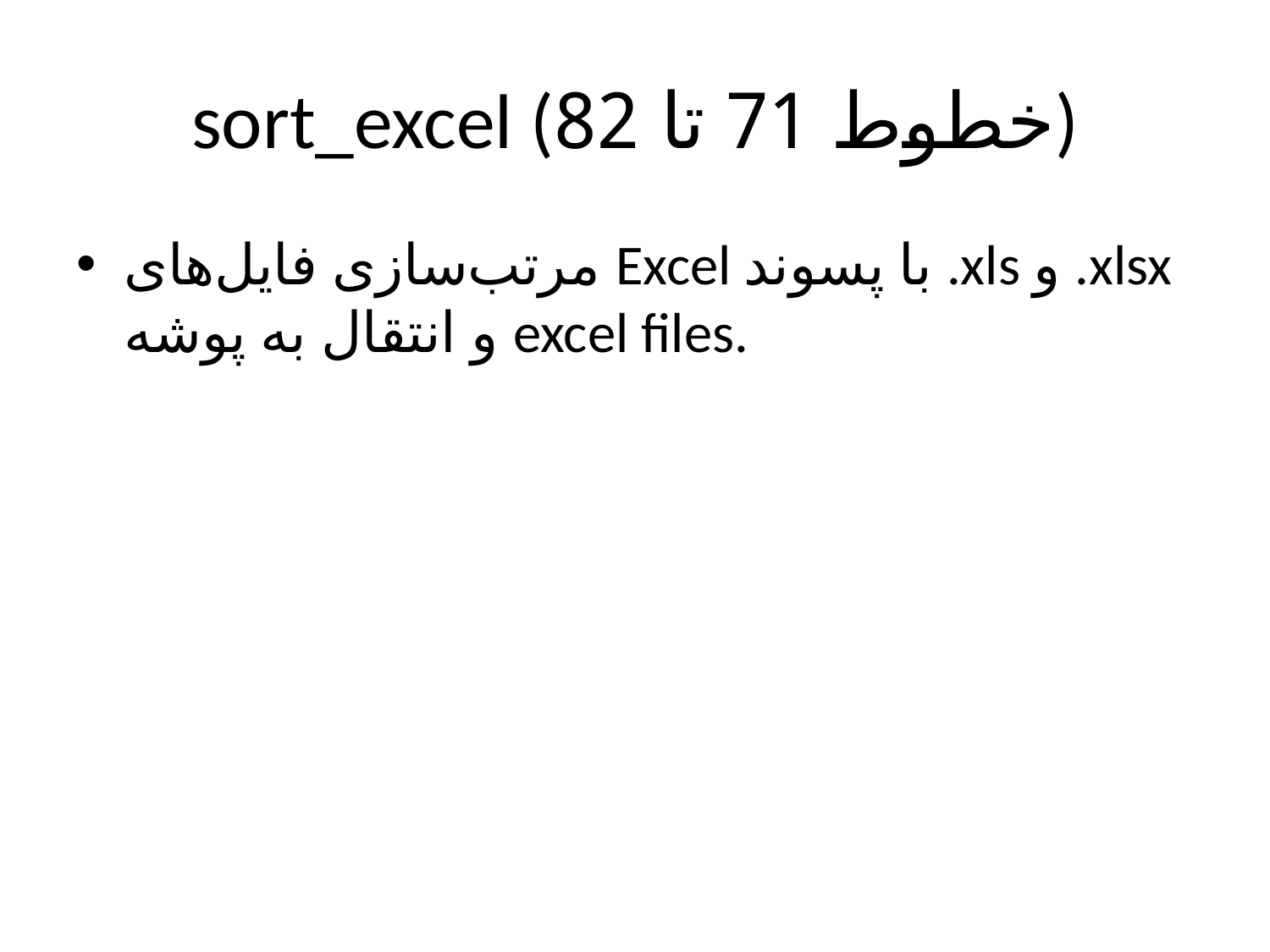

# sort_excel (خطوط 71 تا 82)
مرتب‌سازی فایل‌های Excel با پسوند .xls و .xlsx و انتقال به پوشه excel files.